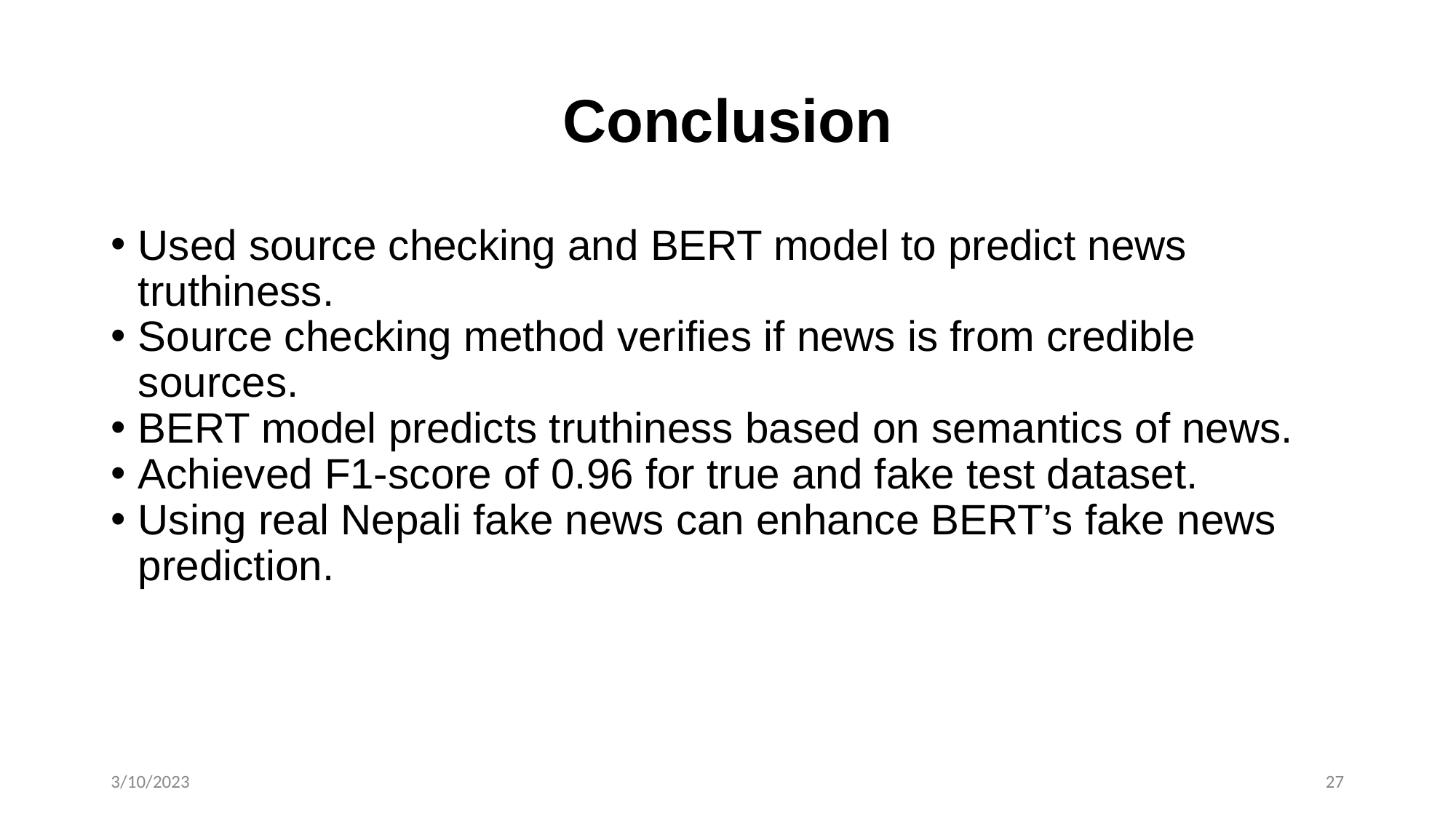

# Conclusion
Used source checking and BERT model to predict news truthiness.
Source checking method verifies if news is from credible sources.
BERT model predicts truthiness based on semantics of news.
Achieved F1-score of 0.96 for true and fake test dataset.
Using real Nepali fake news can enhance BERT’s fake news prediction.
3/10/2023
27